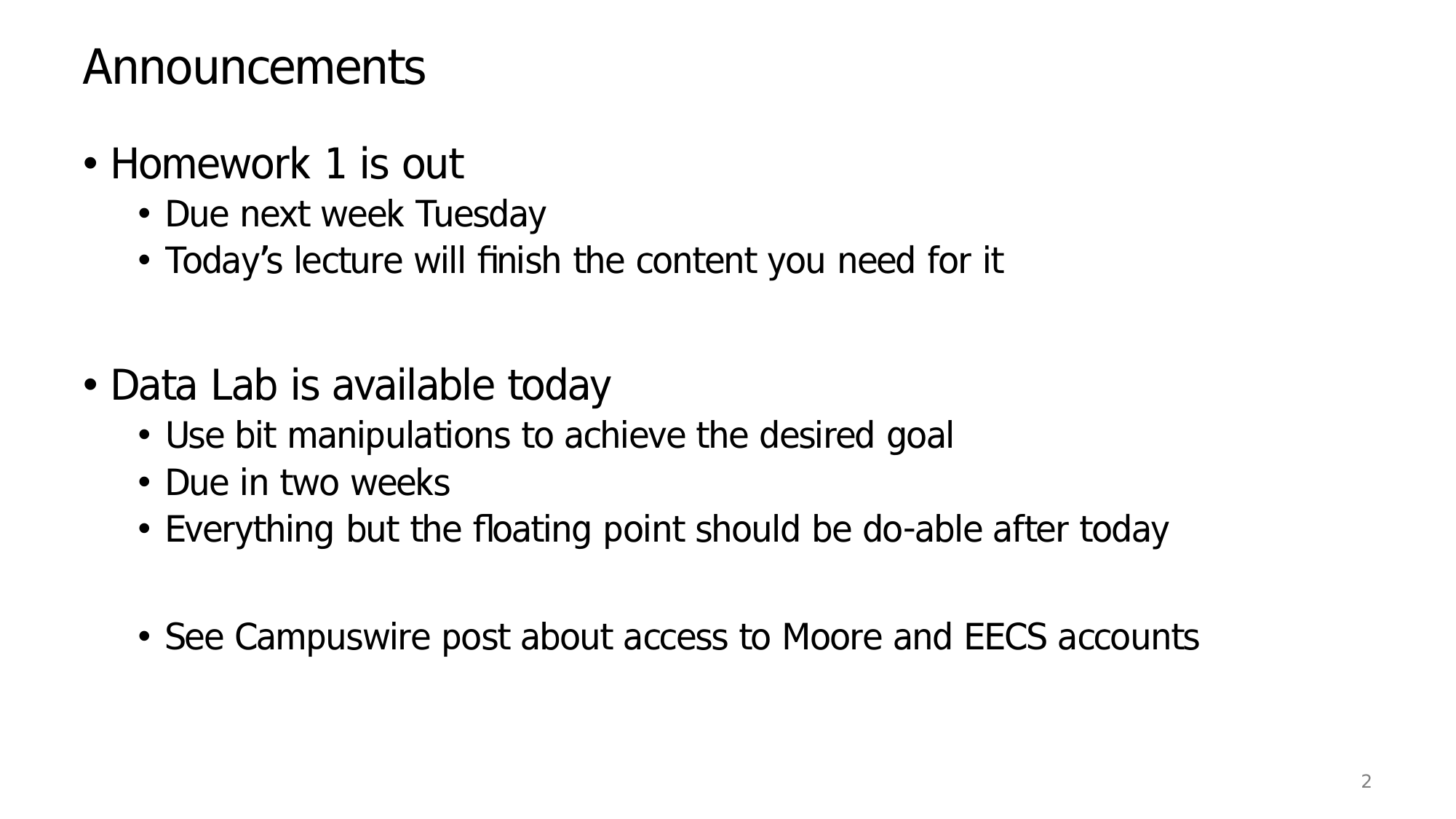

# Announcements
Homework 1 is out
Due next week Tuesday
Today’s lecture will finish the content you need for it

Data Lab is available today
Use bit manipulations to achieve the desired goal
Due in two weeks
Everything but the floating point should be do-able after today

See Campuswire post about access to Moore and EECS accounts

2